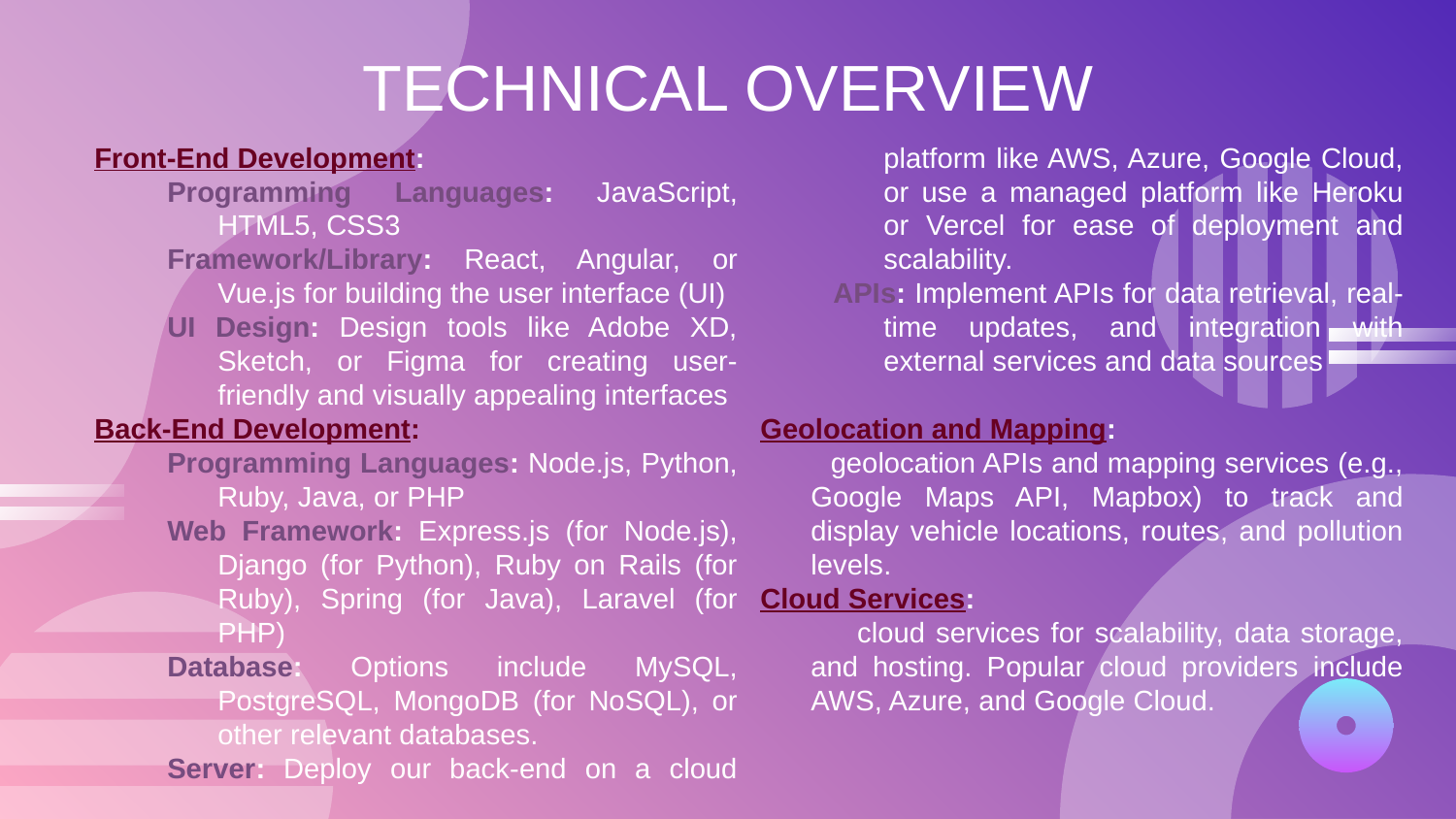

# TECHNICAL OVERVIEW

Front-End Development:
Programming Languages: JavaScript, HTML5, CSS3
Framework/Library: React, Angular, or Vue.js for building the user interface (UI)
UI Design: Design tools like Adobe XD, Sketch, or Figma for creating user-friendly and visually appealing interfaces
Back-End Development:
Programming Languages: Node.js, Python, Ruby, Java, or PHP
Web Framework: Express.js (for Node.js), Django (for Python), Ruby on Rails (for Ruby), Spring (for Java), Laravel (for PHP)
Database: Options include MySQL, PostgreSQL, MongoDB (for NoSQL), or other relevant databases.
Server: Deploy our back-end on a cloud platform like AWS, Azure, Google Cloud, or use a managed platform like Heroku or Vercel for ease of deployment and scalability.
APIs: Implement APIs for data retrieval, real-time updates, and integration with external services and data sources

Geolocation and Mapping:
        geolocation APIs and mapping services (e.g., Google Maps API, Mapbox) to track and display vehicle locations, routes, and pollution levels.
Cloud Services:
         cloud services for scalability, data storage, and hosting. Popular cloud providers include AWS, Azure, and Google Cloud.